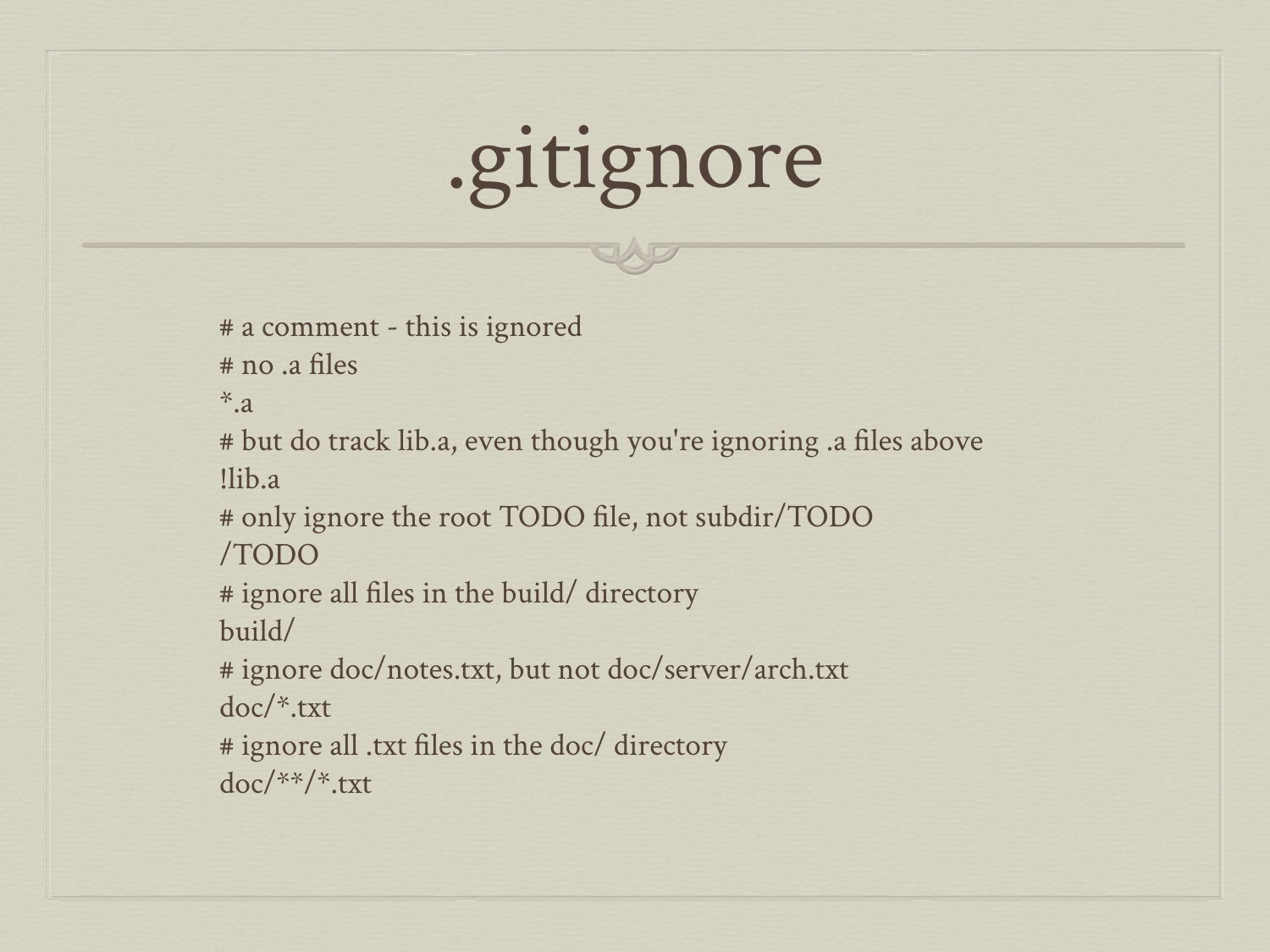

# .gitignore
# a comment - this is ignored
# no .a files
*.a
# but do track lib.a, even though you're ignoring .a files above
!lib.a
# only ignore the root TODO file, not subdir/TODO
/TODO
# ignore all files in the build/ directory
build/
# ignore doc/notes.txt, but not doc/server/arch.txt
doc/*.txt
# ignore all .txt files in the doc/ directory
doc/**/*.txt